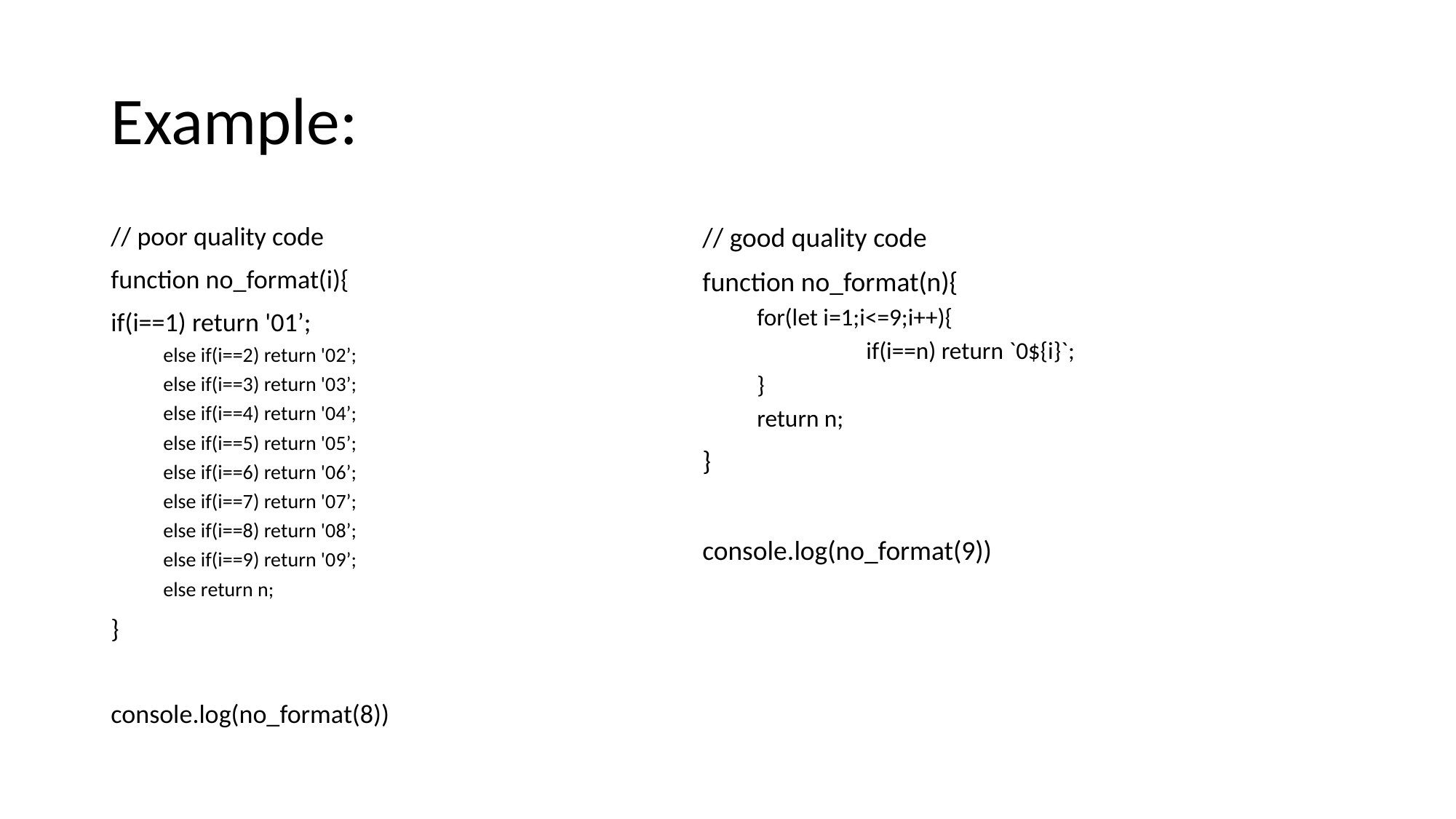

# Example:
// poor quality code
function no_format(i){
if(i==1) return '01’;
else if(i==2) return '02’;
else if(i==3) return '03’;
else if(i==4) return '04’;
else if(i==5) return '05’;
else if(i==6) return '06’;
else if(i==7) return '07’;
else if(i==8) return '08’;
else if(i==9) return '09’;
else return n;
}

console.log(no_format(8))
// good quality code
function no_format(n){
for(let i=1;i<=9;i++){
 	if(i==n) return `0${i}`;
}
return n;
}

console.log(no_format(9))